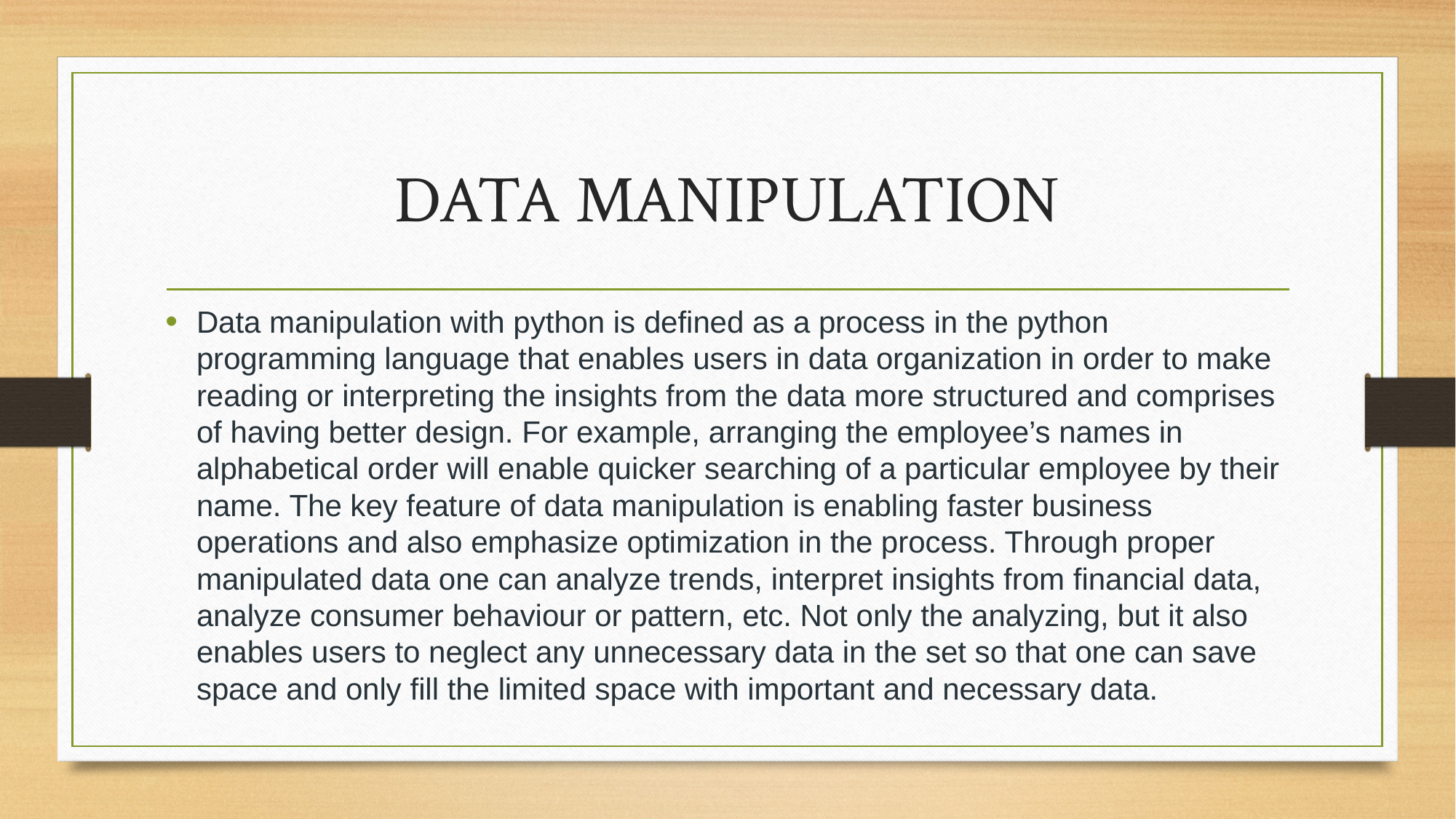

# DATA MANIPULATION
Data manipulation with python is defined as a process in the python programming language that enables users in data organization in order to make reading or interpreting the insights from the data more structured and comprises of having better design. For example, arranging the employee’s names in alphabetical order will enable quicker searching of a particular employee by their name. The key feature of data manipulation is enabling faster business operations and also emphasize optimization in the process. Through proper manipulated data one can analyze trends, interpret insights from financial data, analyze consumer behaviour or pattern, etc. Not only the analyzing, but it also enables users to neglect any unnecessary data in the set so that one can save space and only fill the limited space with important and necessary data.